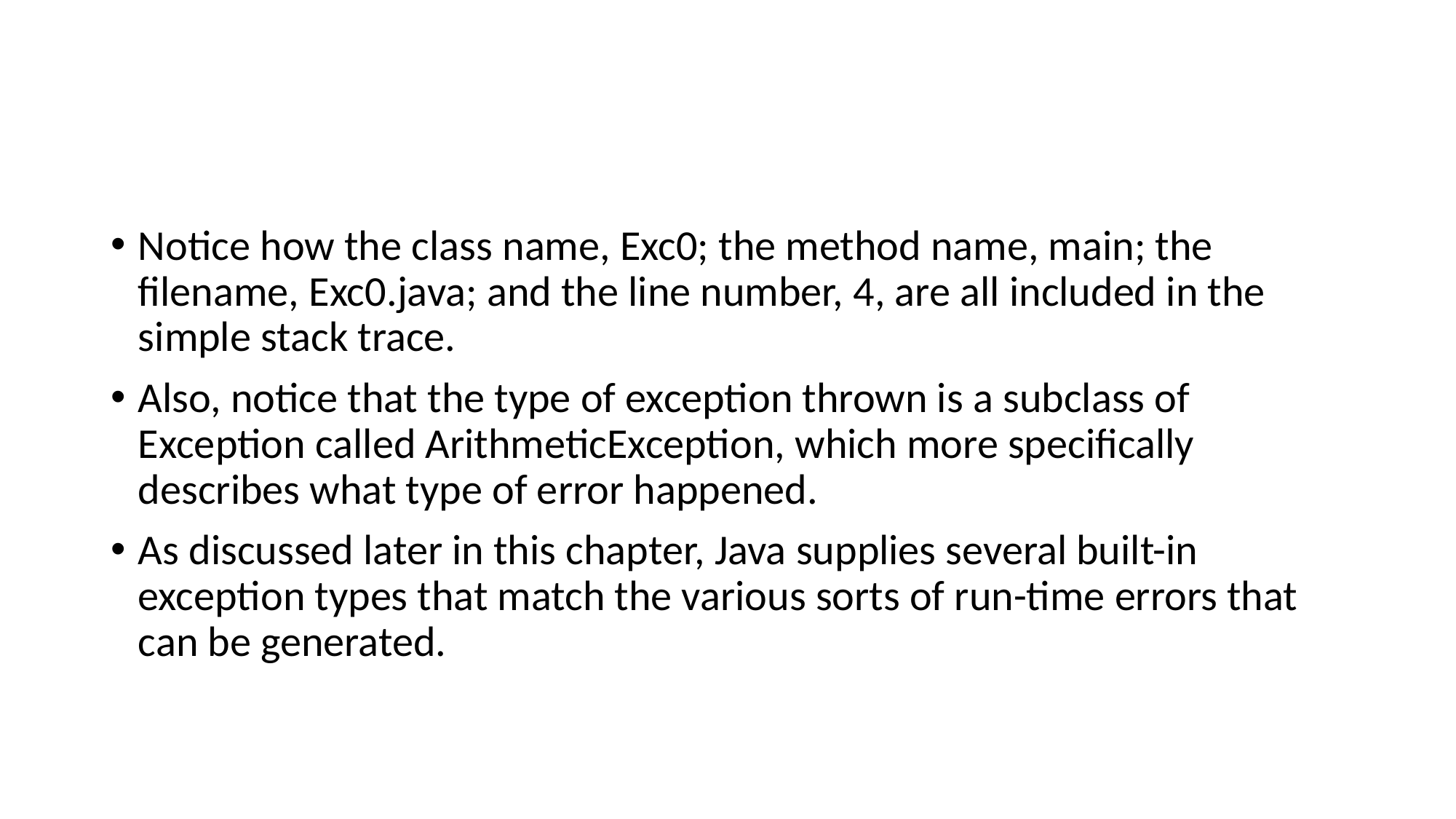

#
Notice how the class name, Exc0; the method name, main; the filename, Exc0.java; and the line number, 4, are all included in the simple stack trace.
Also, notice that the type of exception thrown is a subclass of Exception called ArithmeticException, which more specifically describes what type of error happened.
As discussed later in this chapter, Java supplies several built-in exception types that match the various sorts of run-time errors that can be generated.